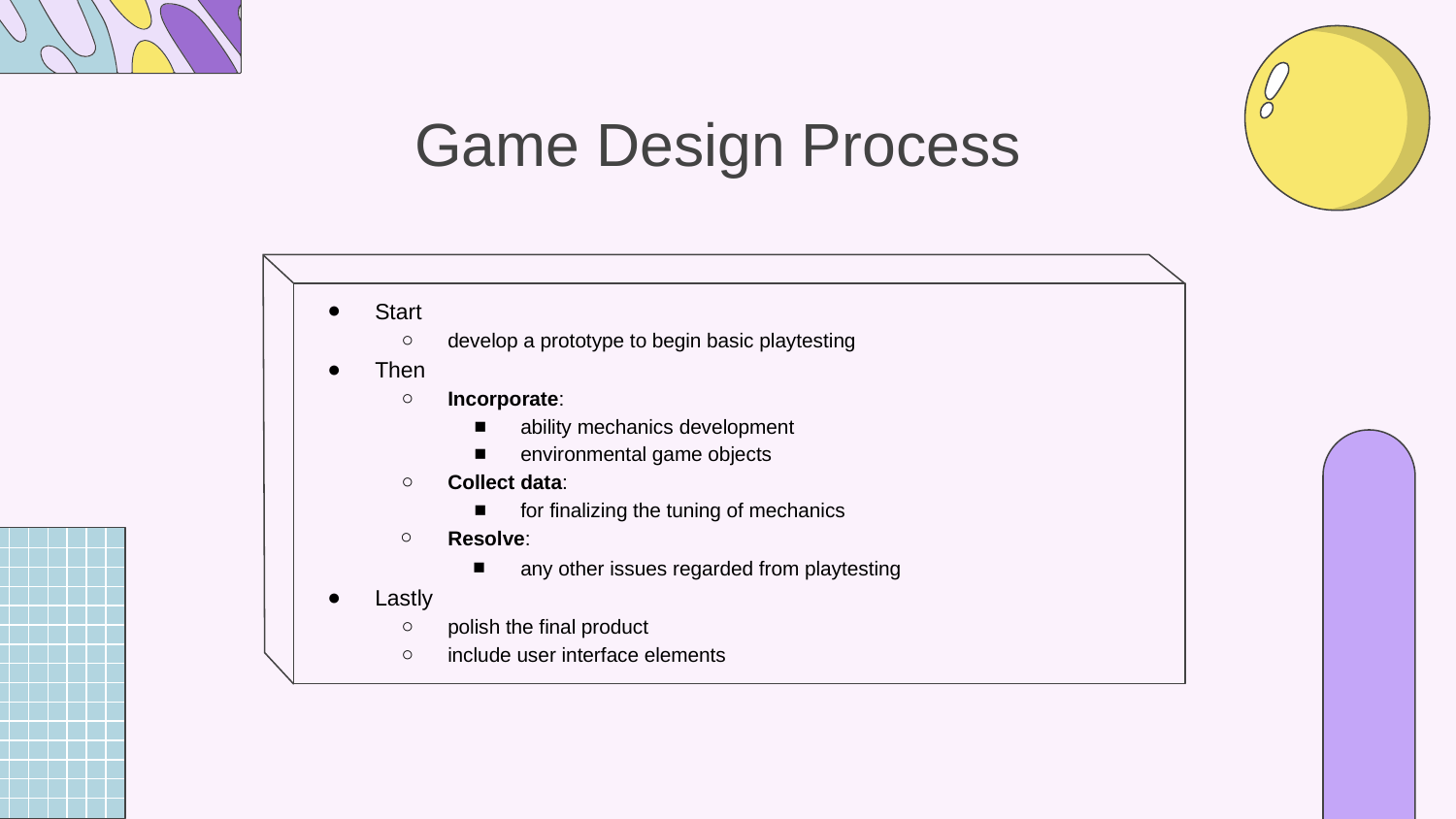

Game Design Process
Start
develop a prototype to begin basic playtesting
Then
Incorporate:
ability mechanics development
environmental game objects
Collect data:
for finalizing the tuning of mechanics
Resolve:
any other issues regarded from playtesting
Lastly
polish the final product
include user interface elements